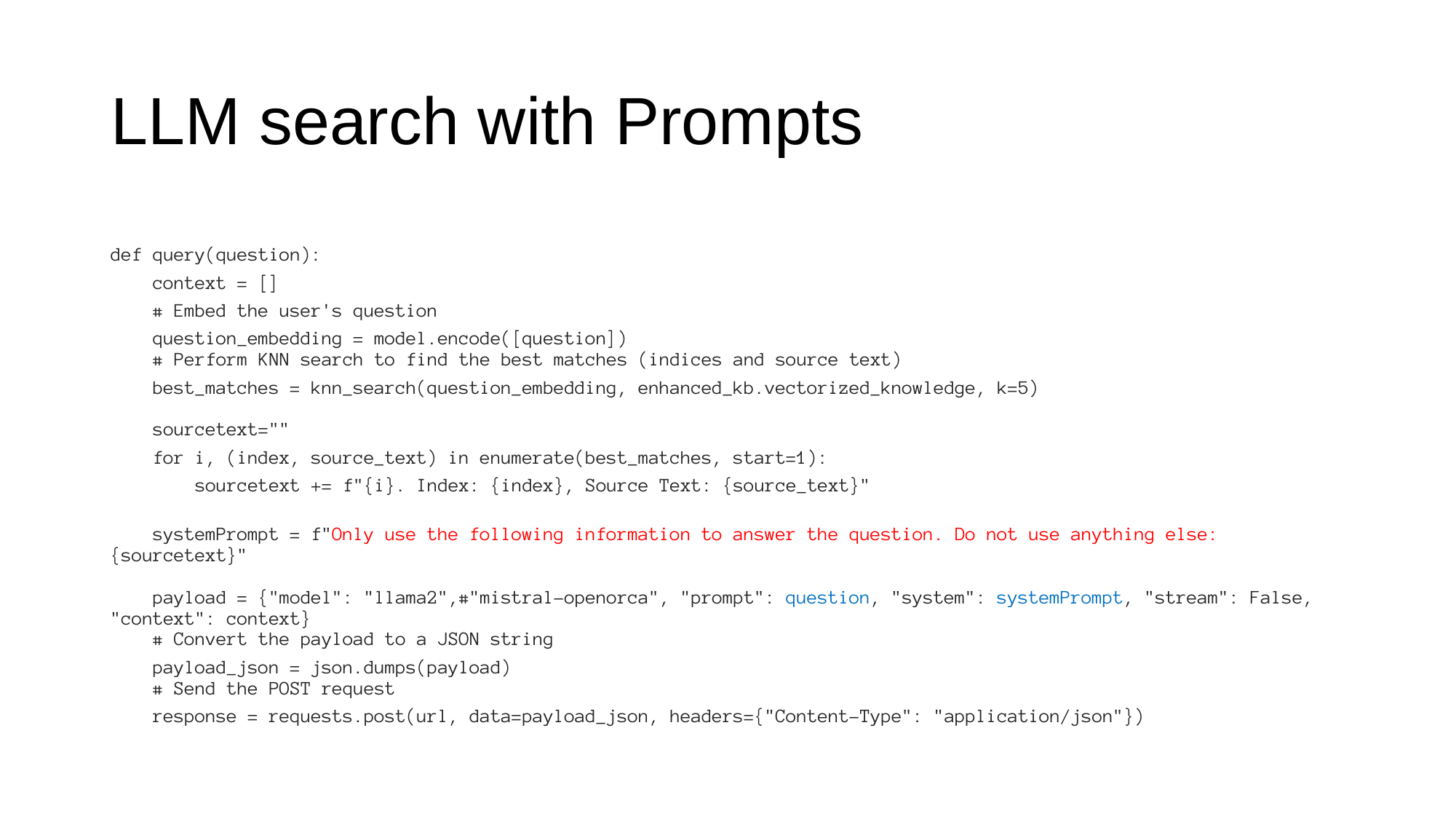

# LLM search with Prompts
def query(question):
    context = []
    # Embed the user's question
    question_embedding = model.encode([question])
    # Perform KNN search to find the best matches (indices and source text)
    best_matches = knn_search(question_embedding, enhanced_kb.vectorized_knowledge, k=5)
    sourcetext=""
    for i, (index, source_text) in enumerate(best_matches, start=1):
        sourcetext += f"{i}. Index: {index}, Source Text: {source_text}"
    systemPrompt = f"Only use the following information to answer the question. Do not use anything else: {sourcetext}"
    payload = {"model": "llama2",#"mistral-openorca", "prompt": question, "system": systemPrompt, "stream": False, "context": context}
    # Convert the payload to a JSON string
    payload_json = json.dumps(payload)
    # Send the POST request
    response = requests.post(url, data=payload_json, headers={"Content-Type": "application/json"})